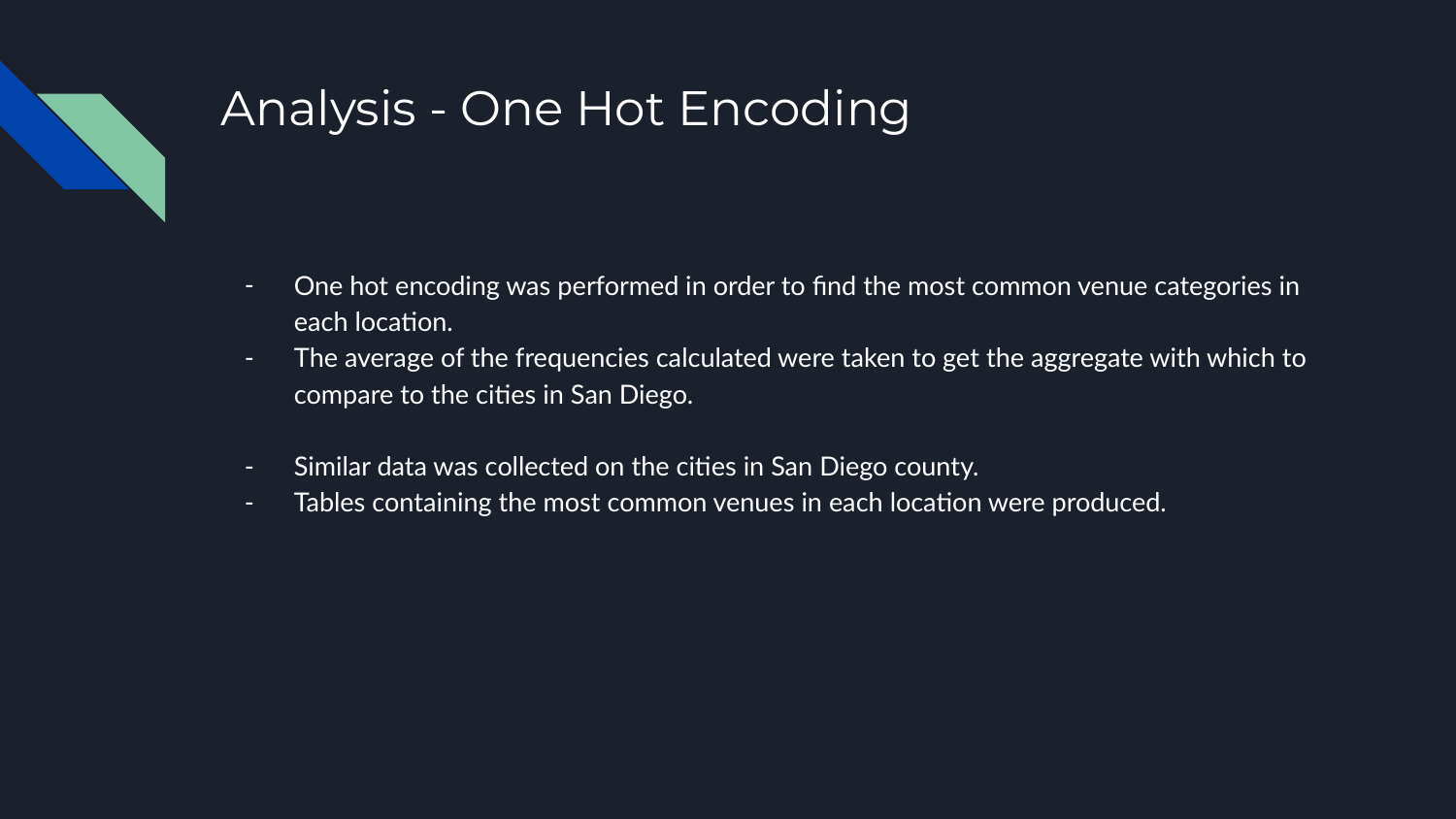

# Analysis - One Hot Encoding
One hot encoding was performed in order to find the most common venue categories in each location.
The average of the frequencies calculated were taken to get the aggregate with which to compare to the cities in San Diego.
Similar data was collected on the cities in San Diego county.
Tables containing the most common venues in each location were produced.